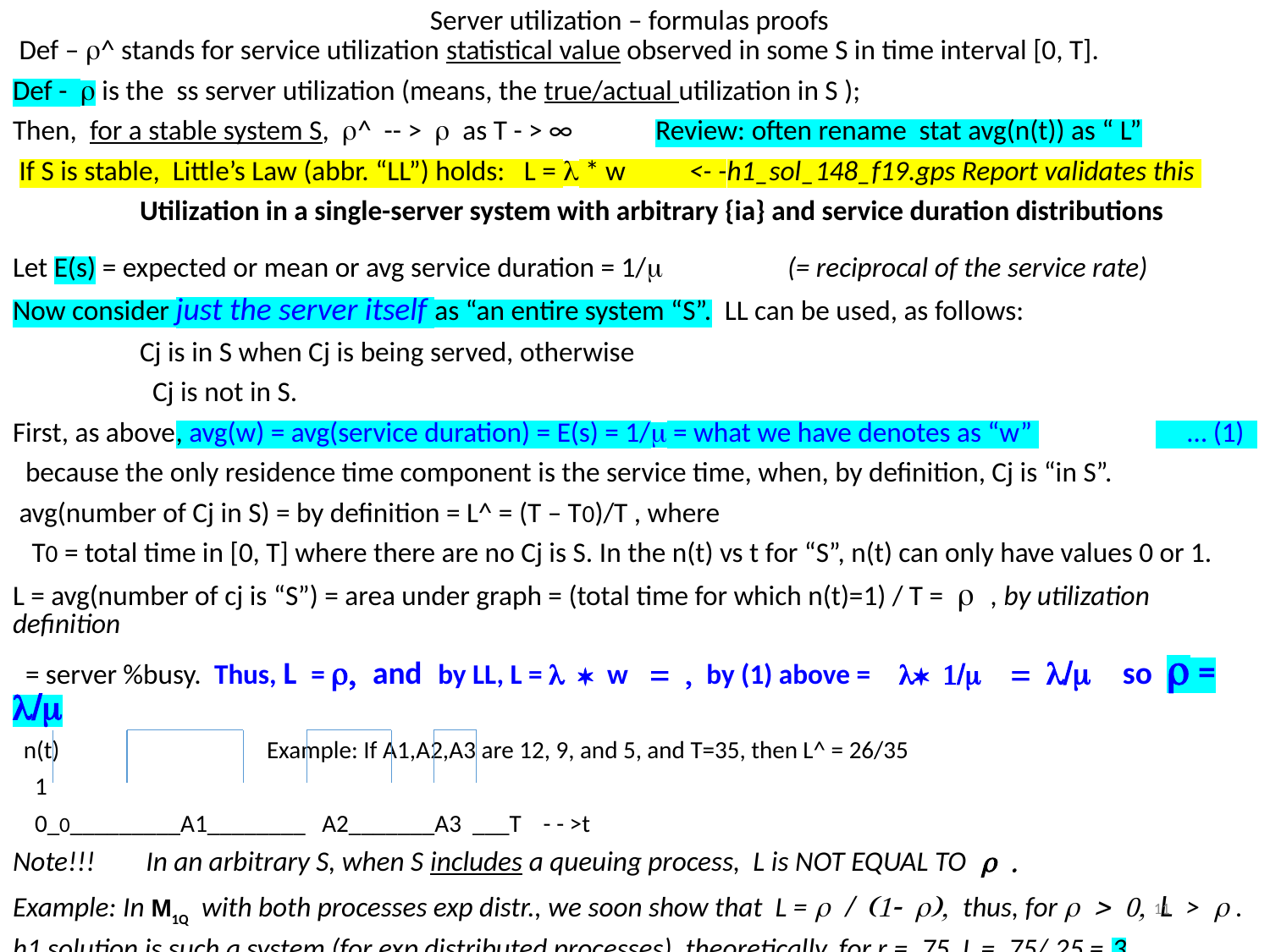

# Server utilization – formulas proofs
 Def – ρ^ stands for service utilization statistical value observed in some S in time interval [0, T].
Def -  ρ is the  ss server utilization (means, the true/actual utilization in S );
Then,  for a stable system S,  ρ^  -- >  ρ  as T - > ∞             Review: often rename  stat avg(n(t)) as “ L”
 If S is stable,  Little’s Law (abbr. “LL”) holds:   L = λ * w          <- -h1_sol_148_f19.gps Report validates this
	Utilization in a single-server system with arbitrary {ia} and service duration distributions

Let E(s) = expected or mean or avg service duration = 1/μ 	  (= reciprocal of the service rate)
Now consider just the server itself as “an entire system “S”.  LL can be used, as follows:
  	Cj is in S when Cj is being served, otherwise
 	  Cj is not in S.
First, as above, avg(w) = avg(service duration) = E(s) = 1/μ = what we have denotes as “w” 	     … (1)
  because the only residence time component is the service time, when, by definition, Cj is “in S”.
 avg(number of Cj in S) = by definition = L^ = (T – T0)/T , where
   T0 = total time in [0, T] where there are no Cj is S. In the n(t) vs t for “S”, n(t) can only have values 0 or 1.
L = avg(number of cj is “S”) = area under graph = (total time for which n(t)=1) / T =  ρ , by utilization definition
  = server %busy.  Thus, L  = ρ, and by LL, L = λ ∗ w  = , by (1) above =  λ∗ 1/μ  = λ/μ  so  ρ = λ/μ
  n(t)		Example: If A1,A2,A3 are 12, 9, and 5, and T=35, then L^ = 26/35
    1
    0_0_________A1________   A2_______A3  ___T    - - >t
Note!!!	 In an arbitrary S, when S includes a queuing process,  L is NOT EQUAL TO ρ .
Example: In M1Q  with both processes exp distr., we soon show that  L = ρ / (1− ρ), thus, for ρ > 0, L  > ρ .
h1 solution is such a system (for exp distributed processes). theoretically, for r = .75, L = .75/.25 = 3
   gpssW runs: Start 10000 and Start 1000000 give L = 4.28 and 4.55 respectively => model slowly converges

11